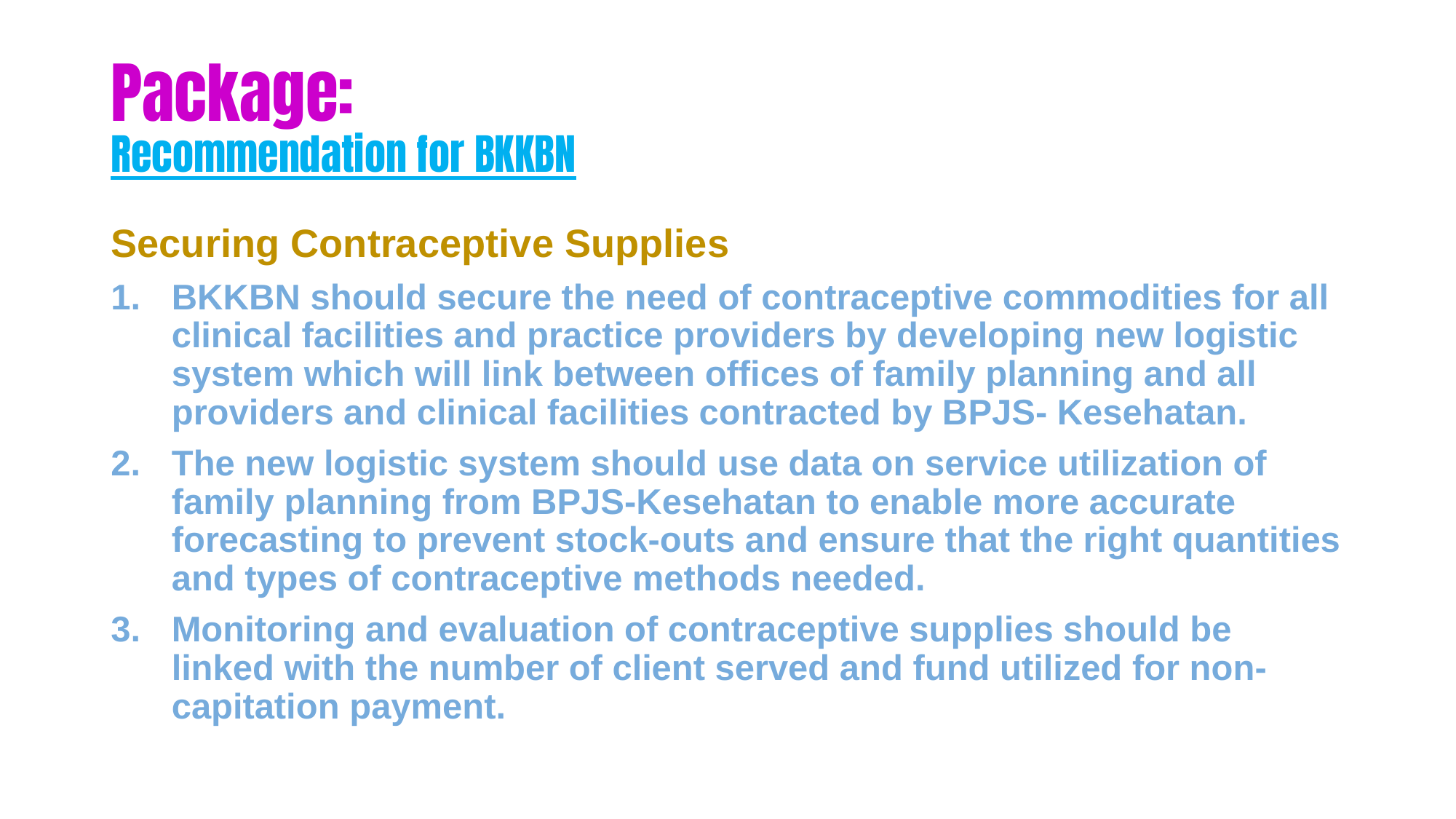

# Package: Recommendation for BKKBN
Securing Contraceptive Supplies
BKKBN should secure the need of contraceptive commodities for all clinical facilities and practice providers by developing new logistic system which will link between offices of family planning and all providers and clinical facilities contracted by BPJS- Kesehatan.
The new logistic system should use data on service utilization of family planning from BPJS-Kesehatan to enable more accurate forecasting to prevent stock-outs and ensure that the right quantities and types of contraceptive methods needed.
Monitoring and evaluation of contraceptive supplies should be linked with the number of client served and fund utilized for non-capitation payment.